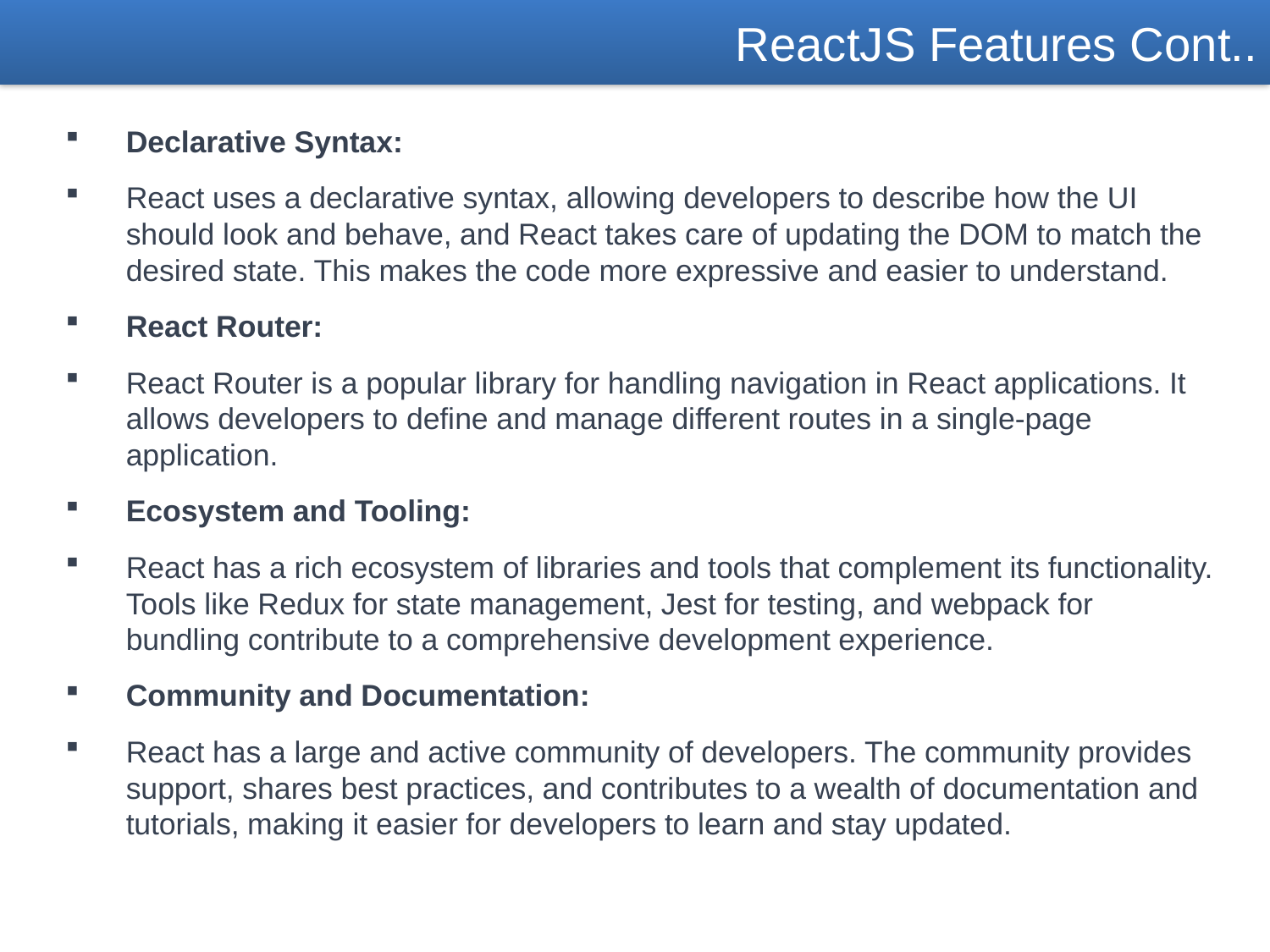

ReactJS Features Cont..
Declarative Syntax:
React uses a declarative syntax, allowing developers to describe how the UI should look and behave, and React takes care of updating the DOM to match the desired state. This makes the code more expressive and easier to understand.
React Router:
React Router is a popular library for handling navigation in React applications. It allows developers to define and manage different routes in a single-page application.
Ecosystem and Tooling:
React has a rich ecosystem of libraries and tools that complement its functionality. Tools like Redux for state management, Jest for testing, and webpack for bundling contribute to a comprehensive development experience.
Community and Documentation:
React has a large and active community of developers. The community provides support, shares best practices, and contributes to a wealth of documentation and tutorials, making it easier for developers to learn and stay updated.